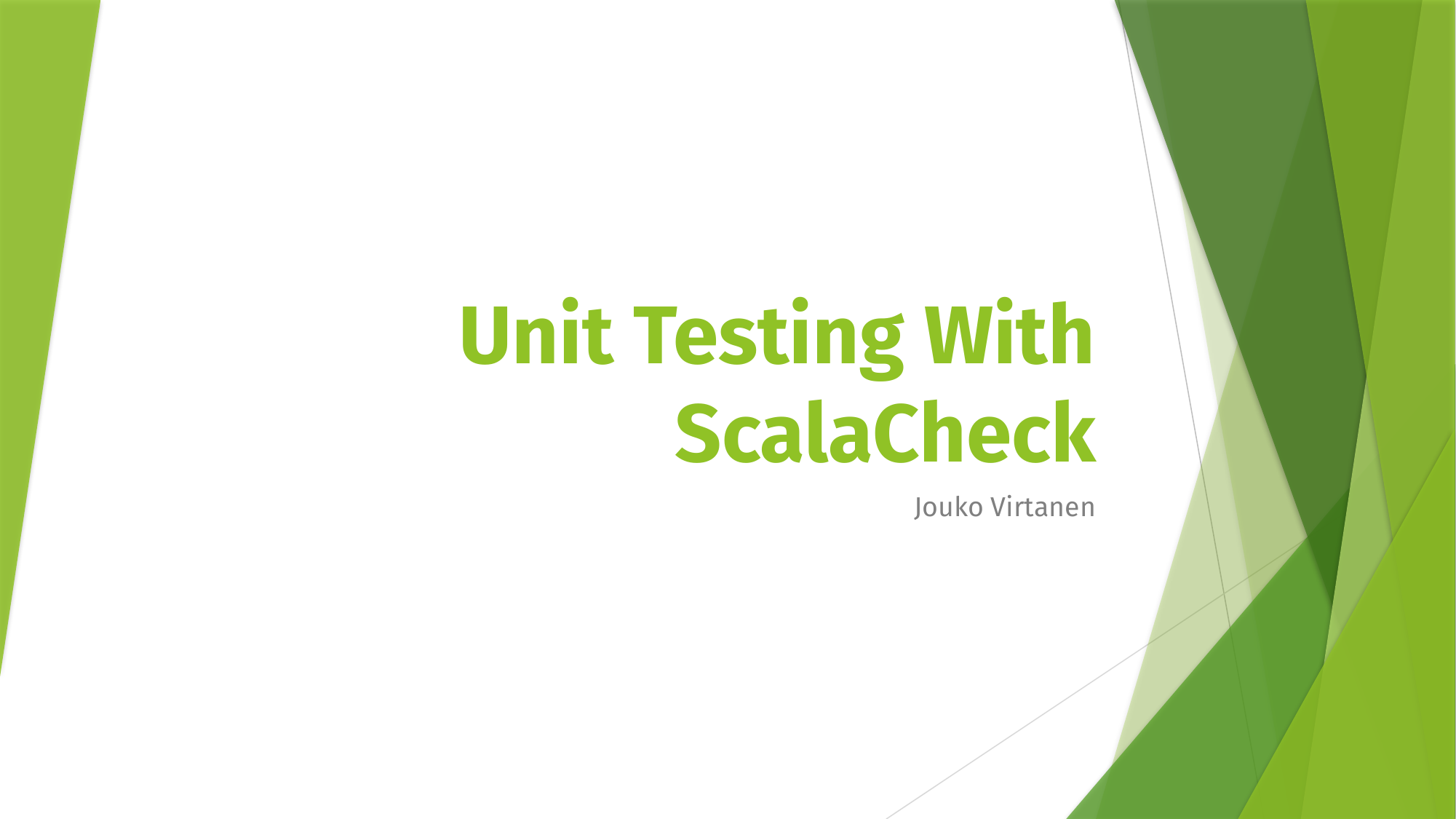

# Unit Testing With ScalaCheck
Jouko Virtanen